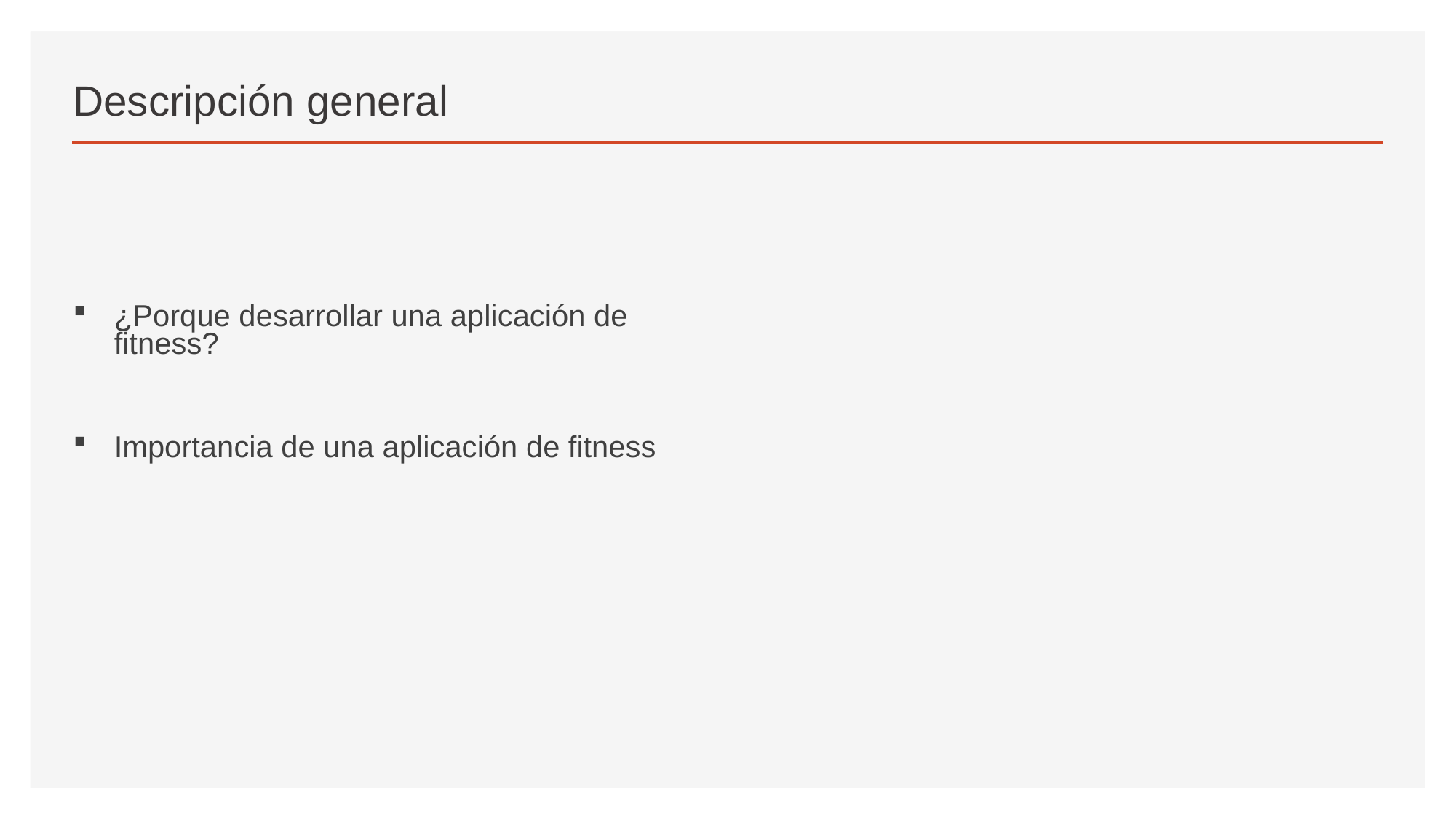

# Descripción general
¿Porque desarrollar una aplicación de fitness?

Importancia de una aplicación de fitness